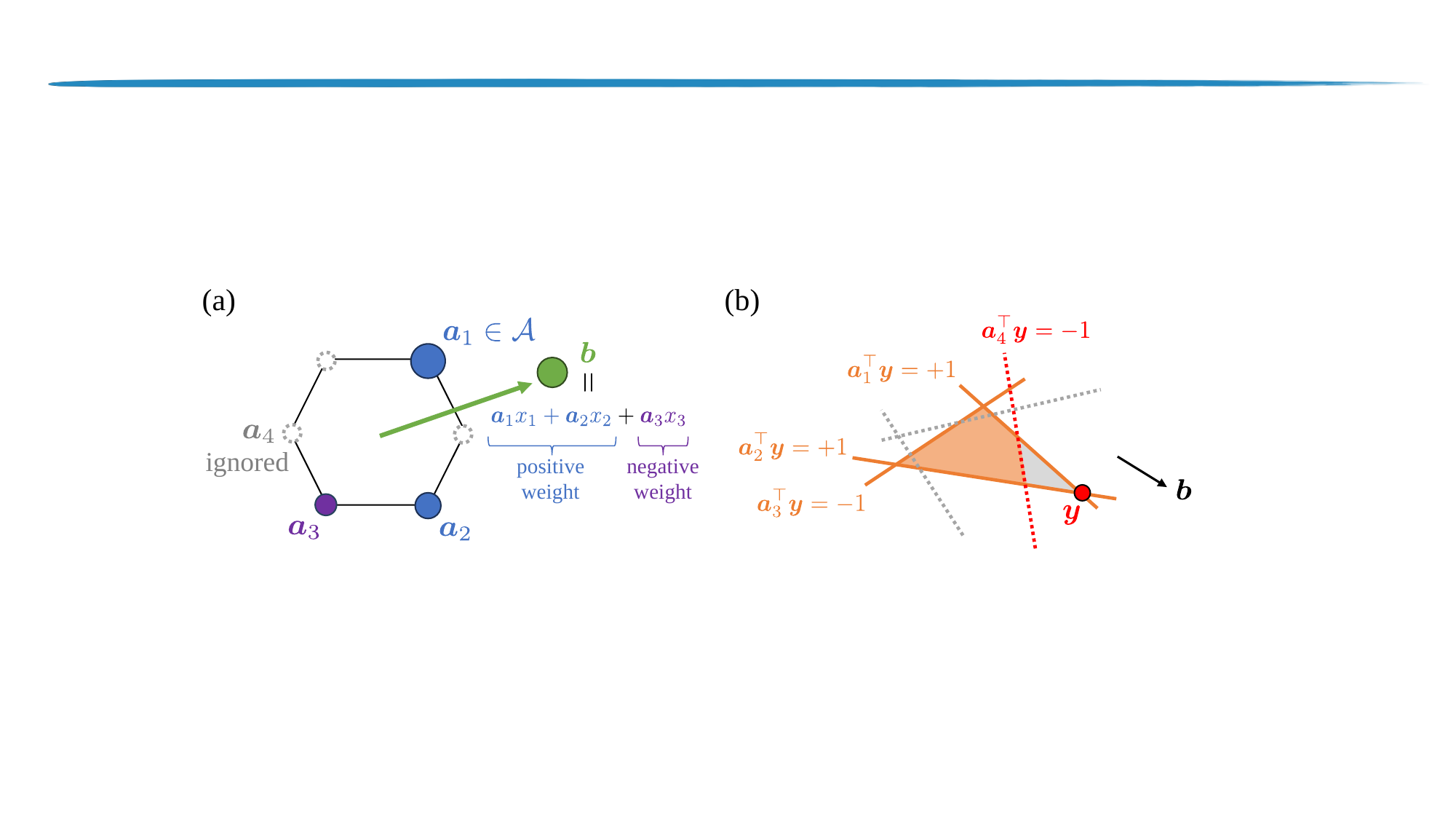

(a)                                                                (b)

ignored
positive weight
negative weight